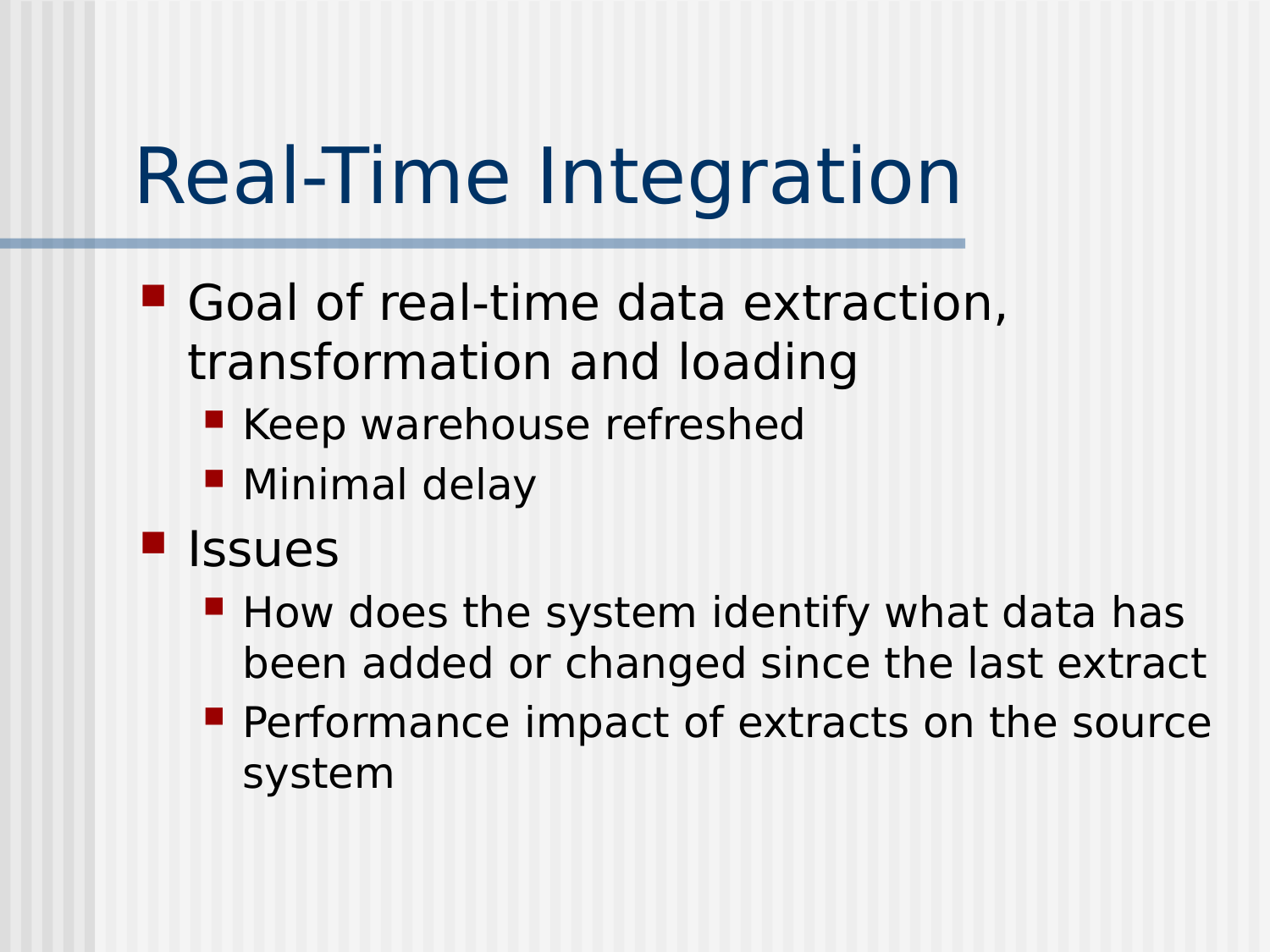

# Real-Time Integration
Goal of real-time data extraction, transformation and loading
Keep warehouse refreshed
Minimal delay
Issues
How does the system identify what data has been added or changed since the last extract
Performance impact of extracts on the source system